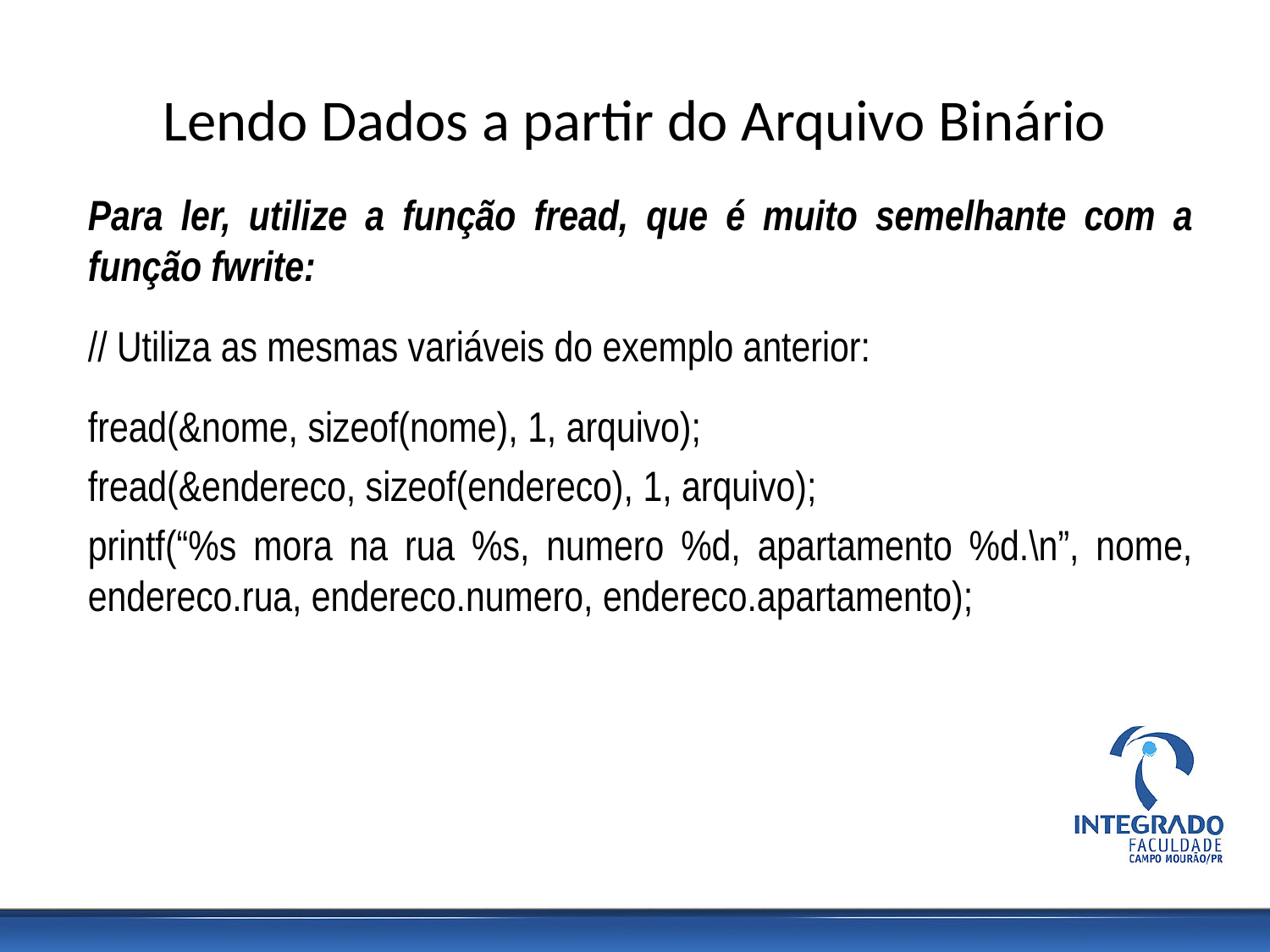

# Lendo Dados a partir do Arquivo Binário
Para ler, utilize a função fread, que é muito semelhante com a função fwrite:
// Utiliza as mesmas variáveis do exemplo anterior:
fread(&nome, sizeof(nome), 1, arquivo);
fread(&endereco, sizeof(endereco), 1, arquivo);
printf(“%s mora na rua %s, numero %d, apartamento %d.\n”, nome, endereco.rua, endereco.numero, endereco.apartamento);